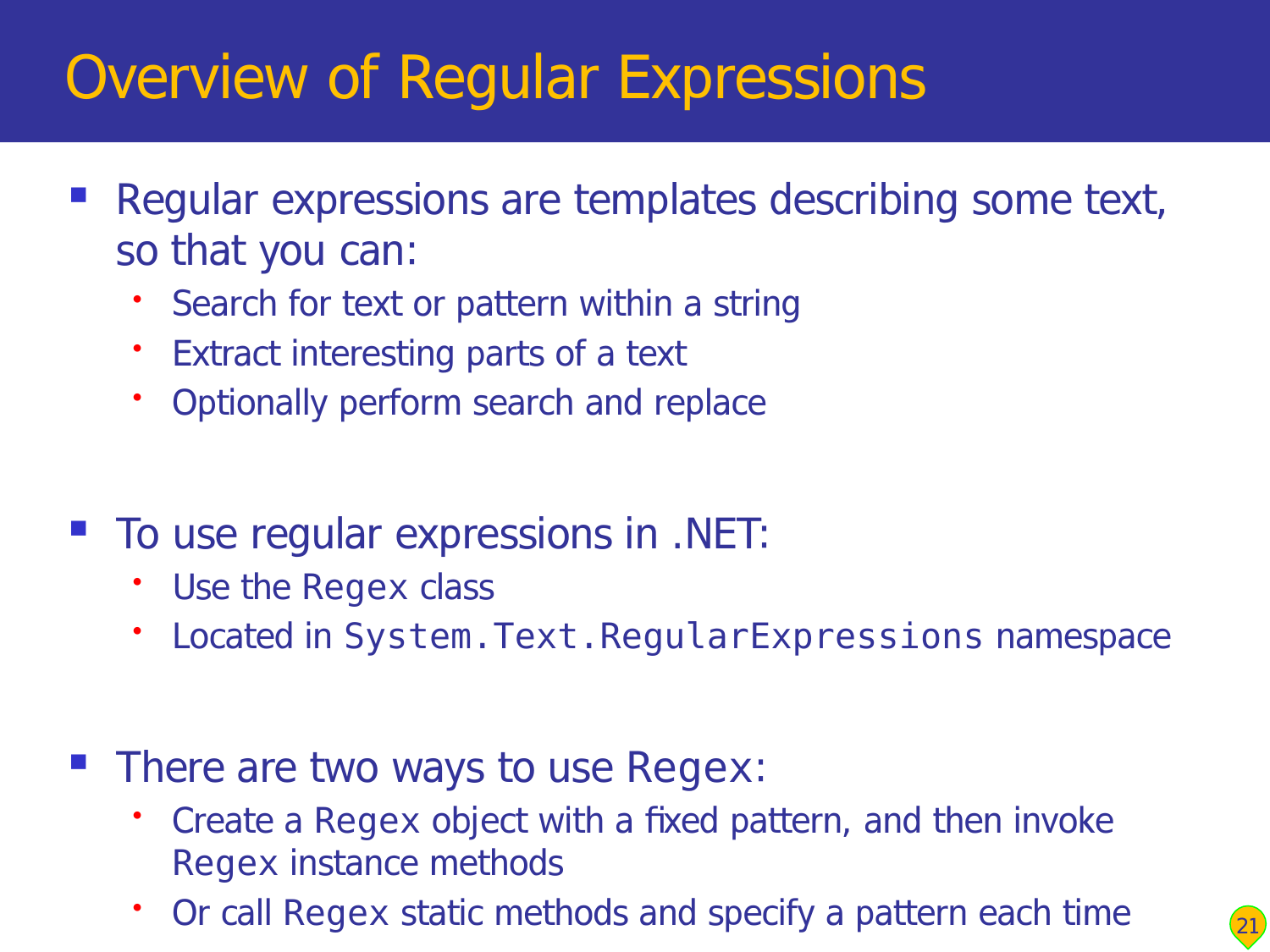

# Overview of Regular Expressions
Regular expressions are templates describing some text, so that you can:
Search for text or pattern within a string
Extract interesting parts of a text
Optionally perform search and replace

To use regular expressions in .NET:
Use the Regex class
Located in System.Text.RegularExpressions namespace

There are two ways to use Regex:
Create a Regex object with a fixed pattern, and then invoke Regex instance methods
Or call Regex static methods and specify a pattern each time
21